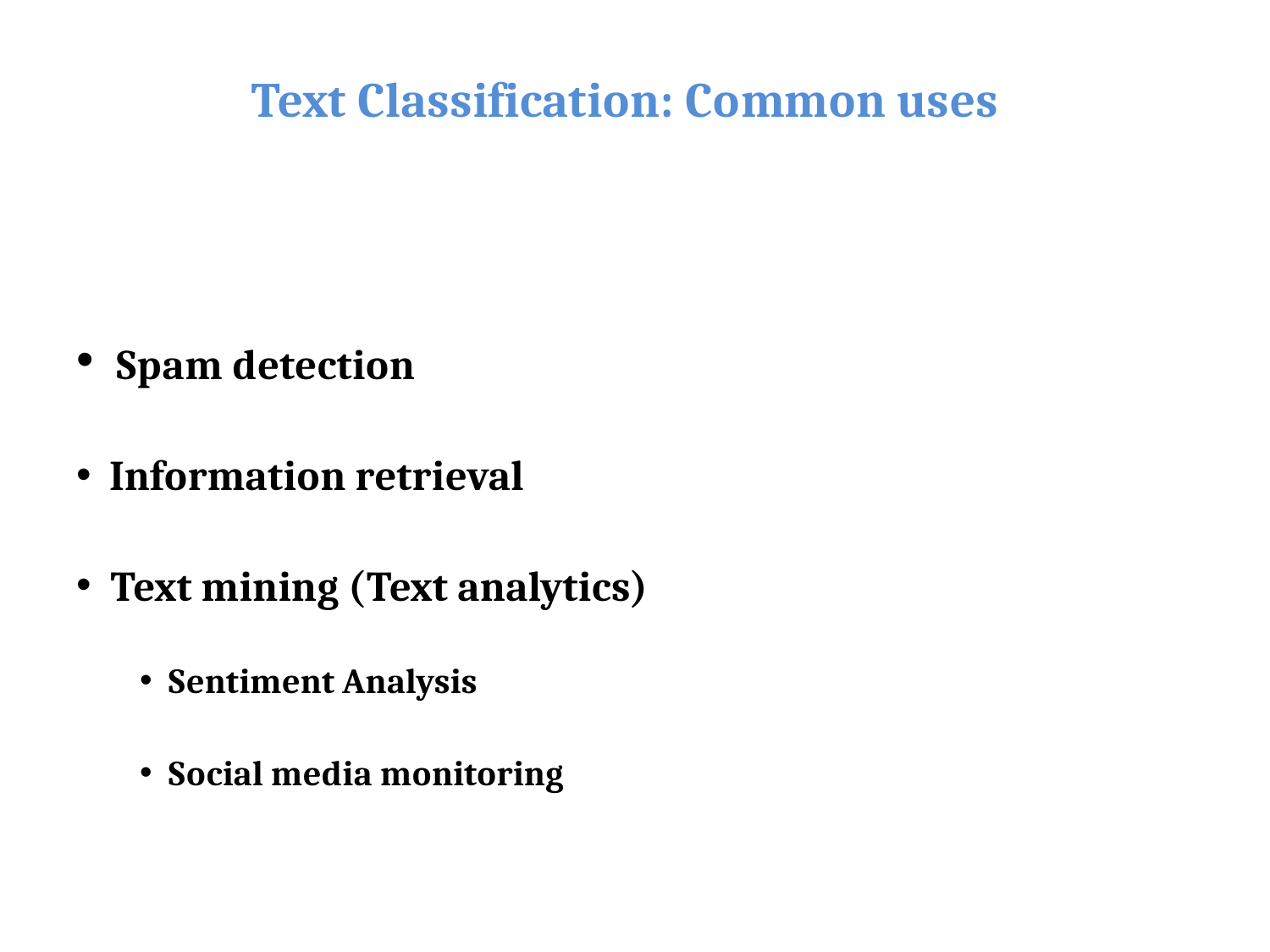

Text Classification: Common uses

  Spam detection
  Information retrieval
  Text mining (Text analytics)
  Sentiment Analysis
  Social media monitoring